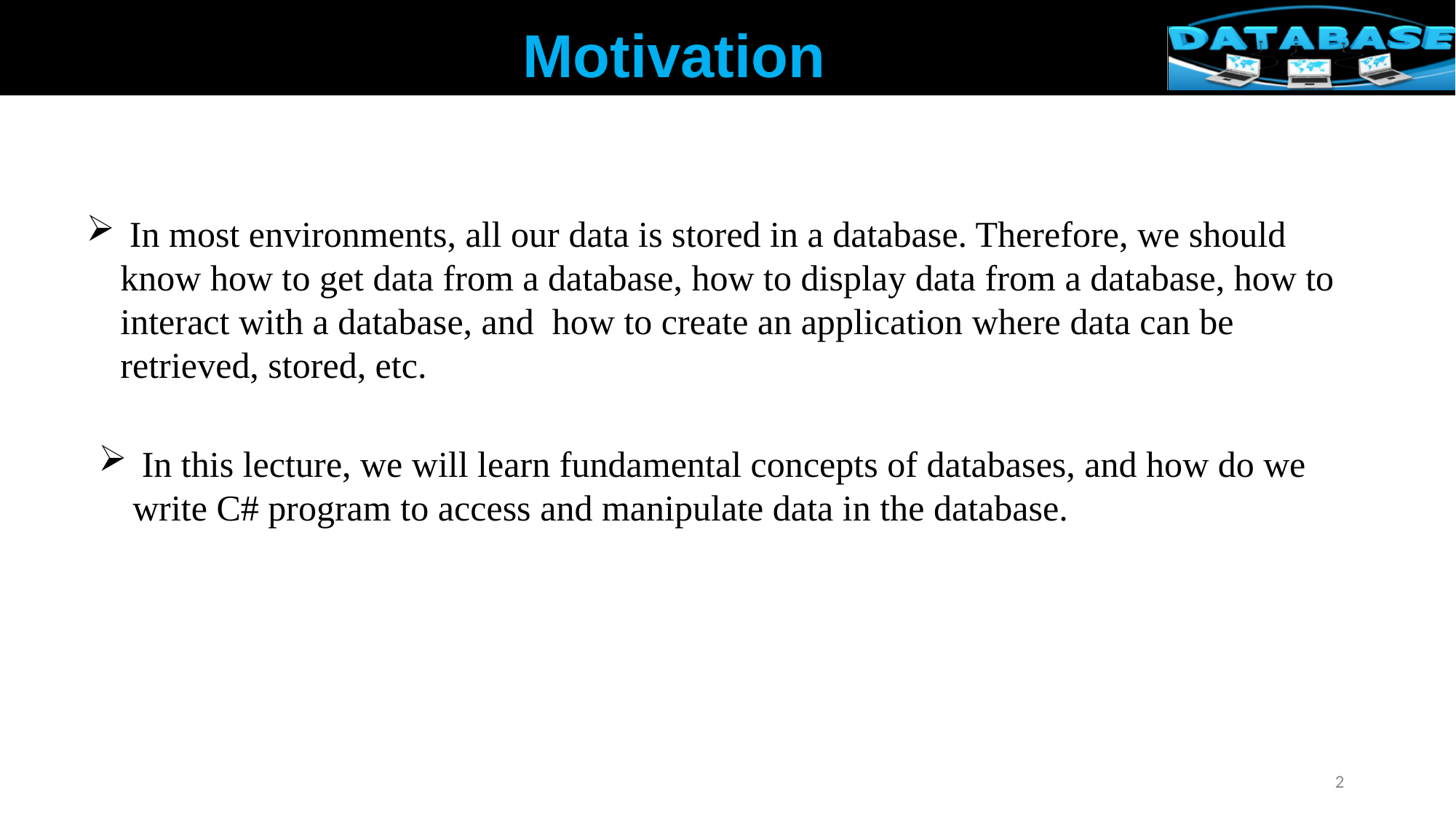

Motivation
 In most environments, all our data is stored in a database. Therefore, we should know how to get data from a database, how to display data from a database, how to interact with a database, and  how to create an application where data can be retrieved, stored, etc.
 In this lecture, we will learn fundamental concepts of databases, and how do we write C# program to access and manipulate data in the database.
2